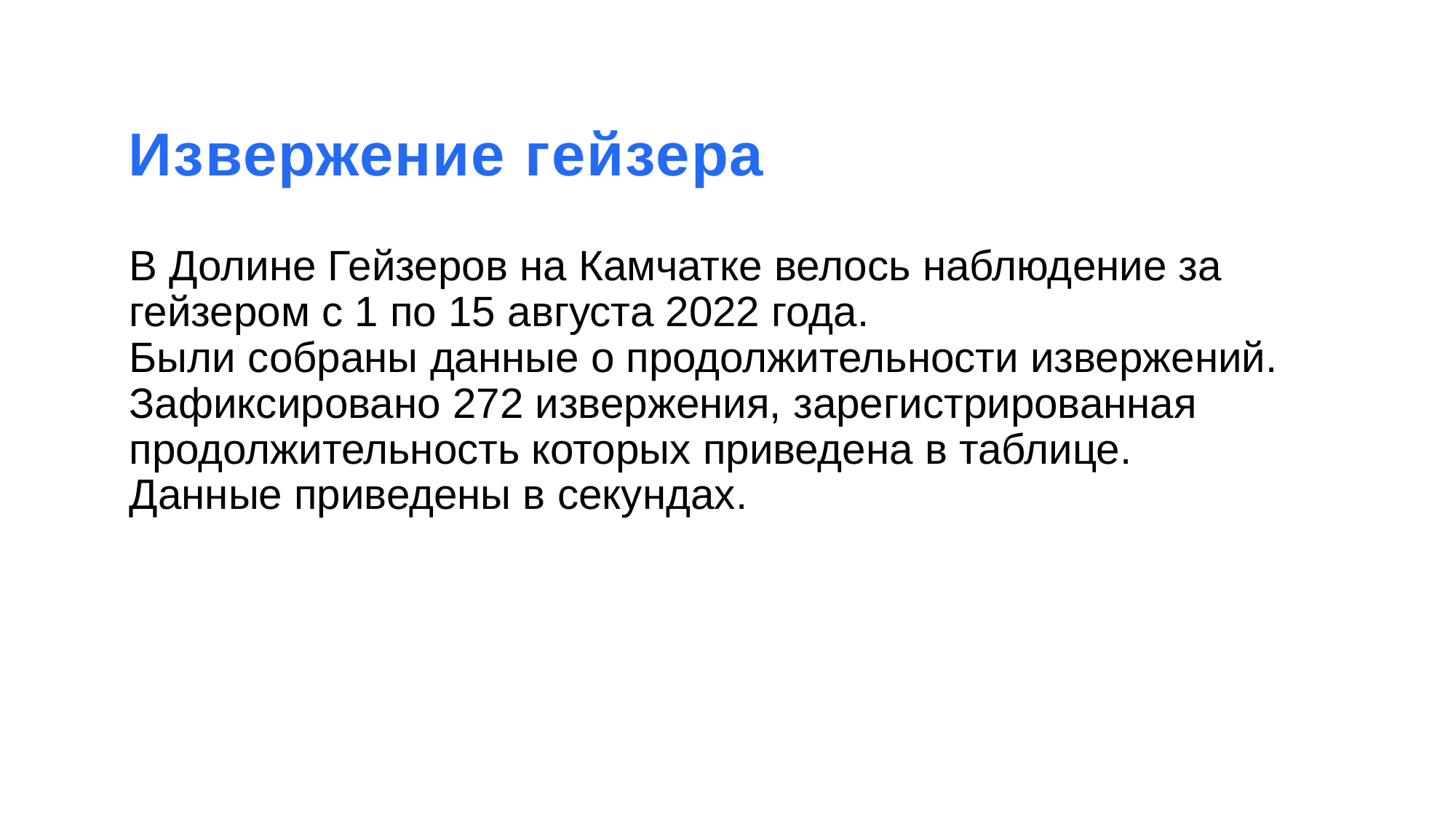

Извержение гейзера
В Долине Гейзеров на Камчатке велось наблюдение за гейзером с 1 по 15 августа 2022 года.
Были собраны данные о продолжительности извержений. Зафиксировано 272 извержения, зарегистрированная продолжительность которых приведена в таблице.
Данные приведены в секундах.